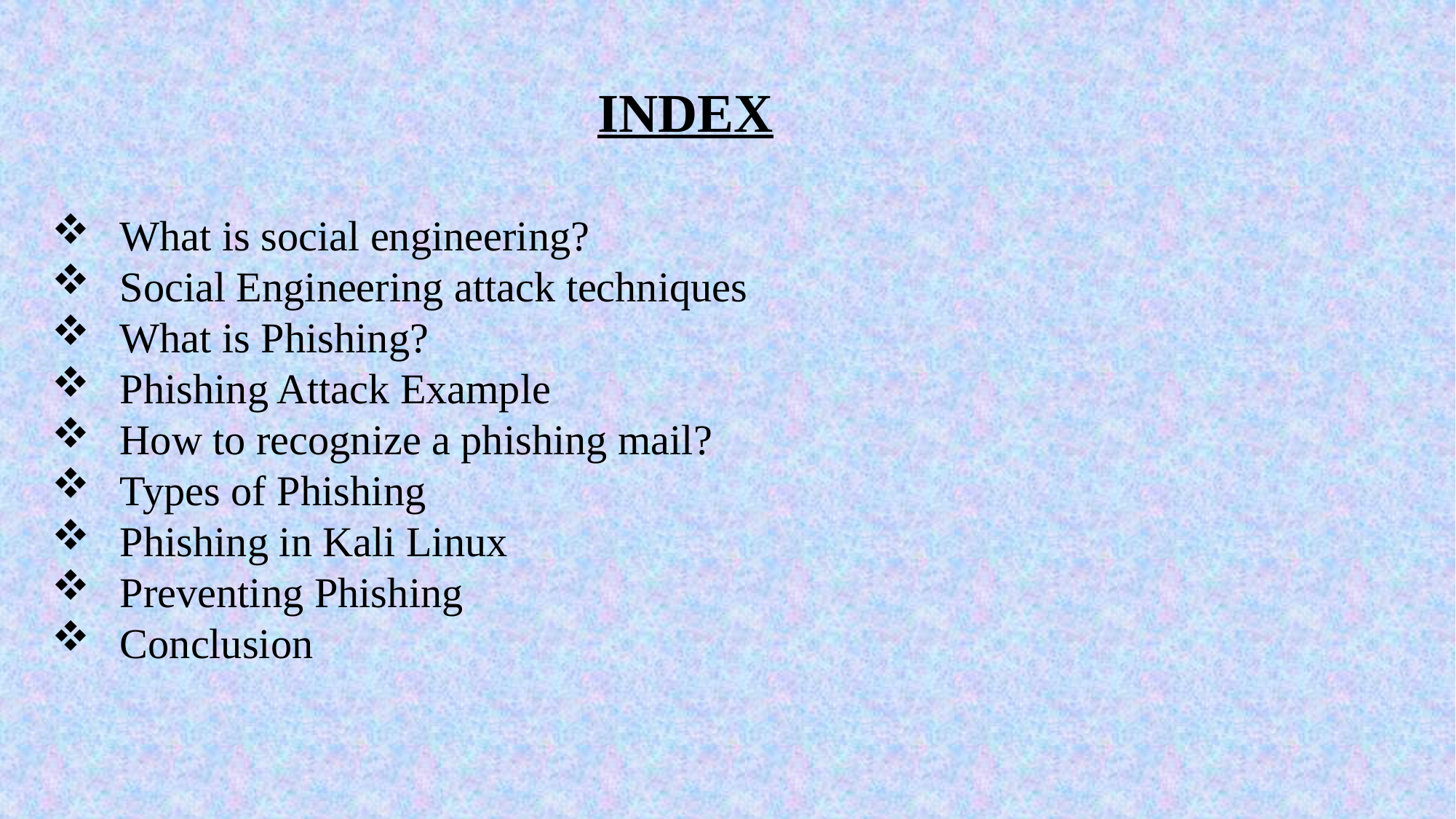

INDEX

What is social engineering?
Social Engineering attack techniques
What is Phishing?
Phishing Attack Example
How to recognize a phishing mail?
Types of Phishing
Phishing in Kali Linux
Preventing Phishing
Conclusion